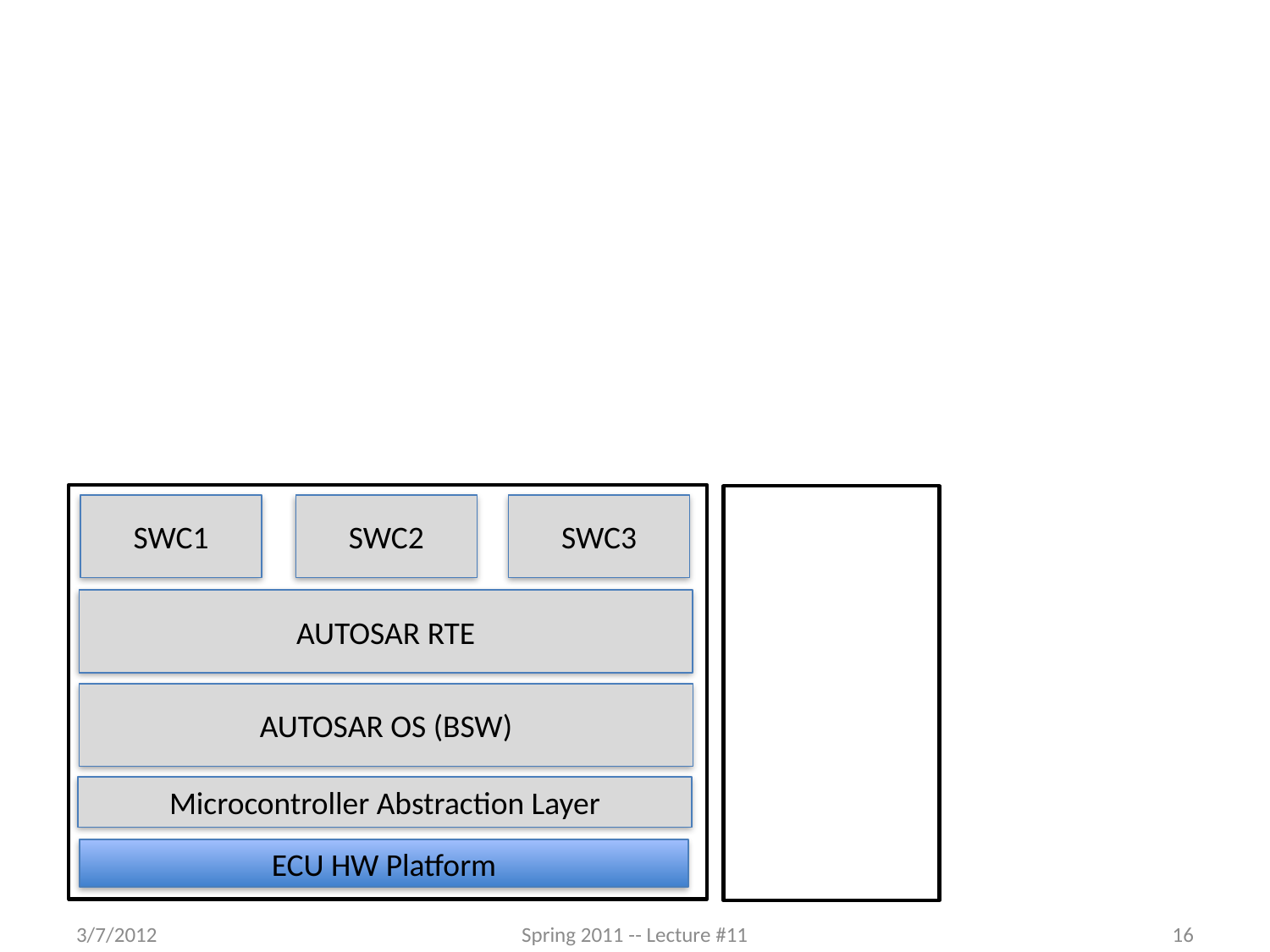

#

SWC1
SWC2
SWC3
AUTOSAR RTE
AUTOSAR OS (BSW)
Microcontroller Abstraction Layer
ECU HW Platform
3/7/2012
Spring 2011 -- Lecture #11
16